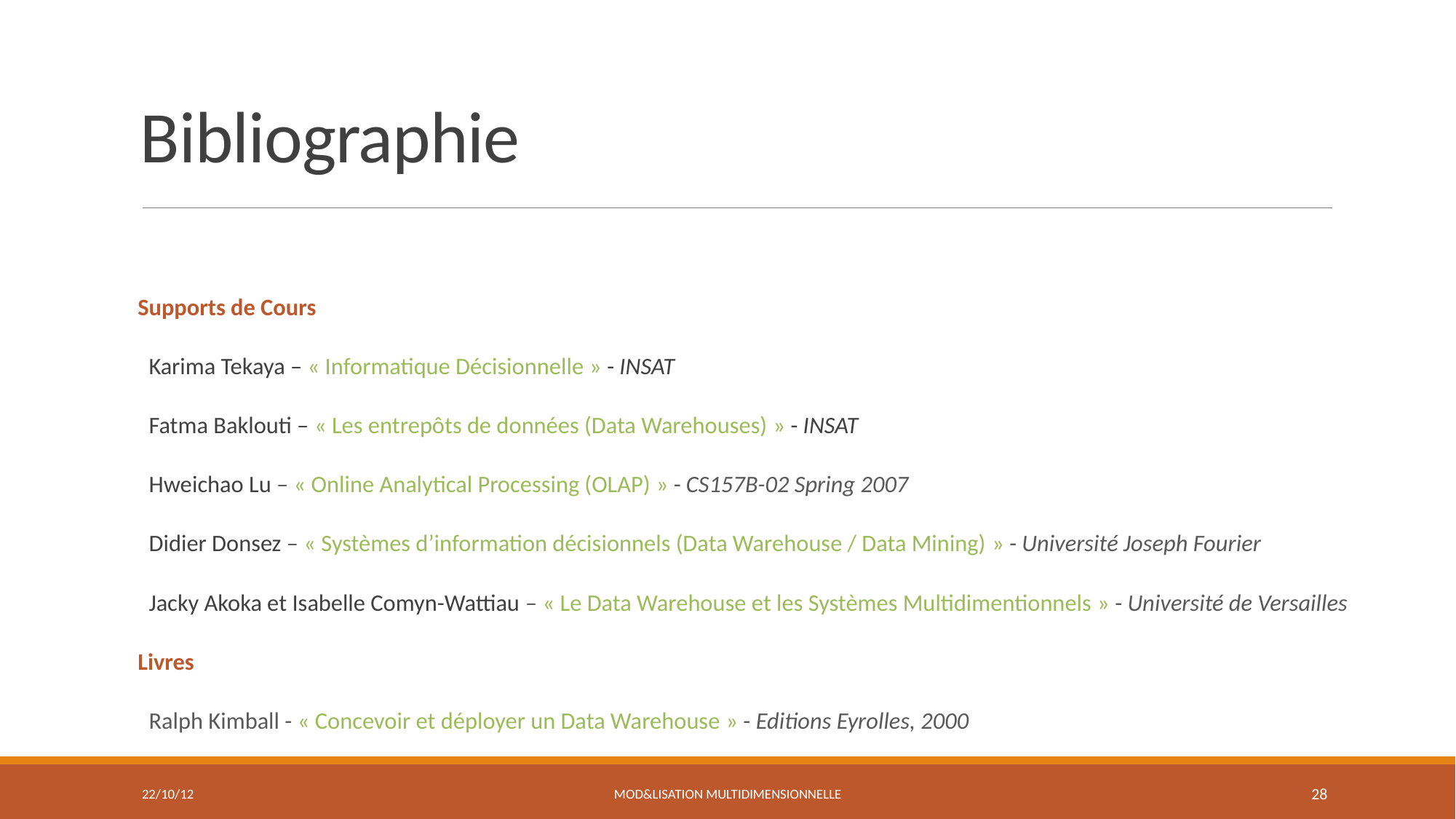

# Bibliographie
Supports de Cours
Karima Tekaya – « Informatique Décisionnelle » - INSAT
Fatma Baklouti – « Les entrepôts de données (Data Warehouses) » - INSAT
Hweichao Lu – « Online Analytical Processing (OLAP) » - CS157B-02 Spring 2007
Didier Donsez – « Systèmes d’information décisionnels (Data Warehouse / Data Mining) » - Université Joseph Fourier
Jacky Akoka et Isabelle Comyn-Wattiau – « Le Data Warehouse et les Systèmes Multidimentionnels » - Université de Versailles
Livres
Ralph Kimball - « Concevoir et déployer un Data Warehouse » - Editions Eyrolles, 2000

22/10/12
Mod&lisation multidimensionnelle
28